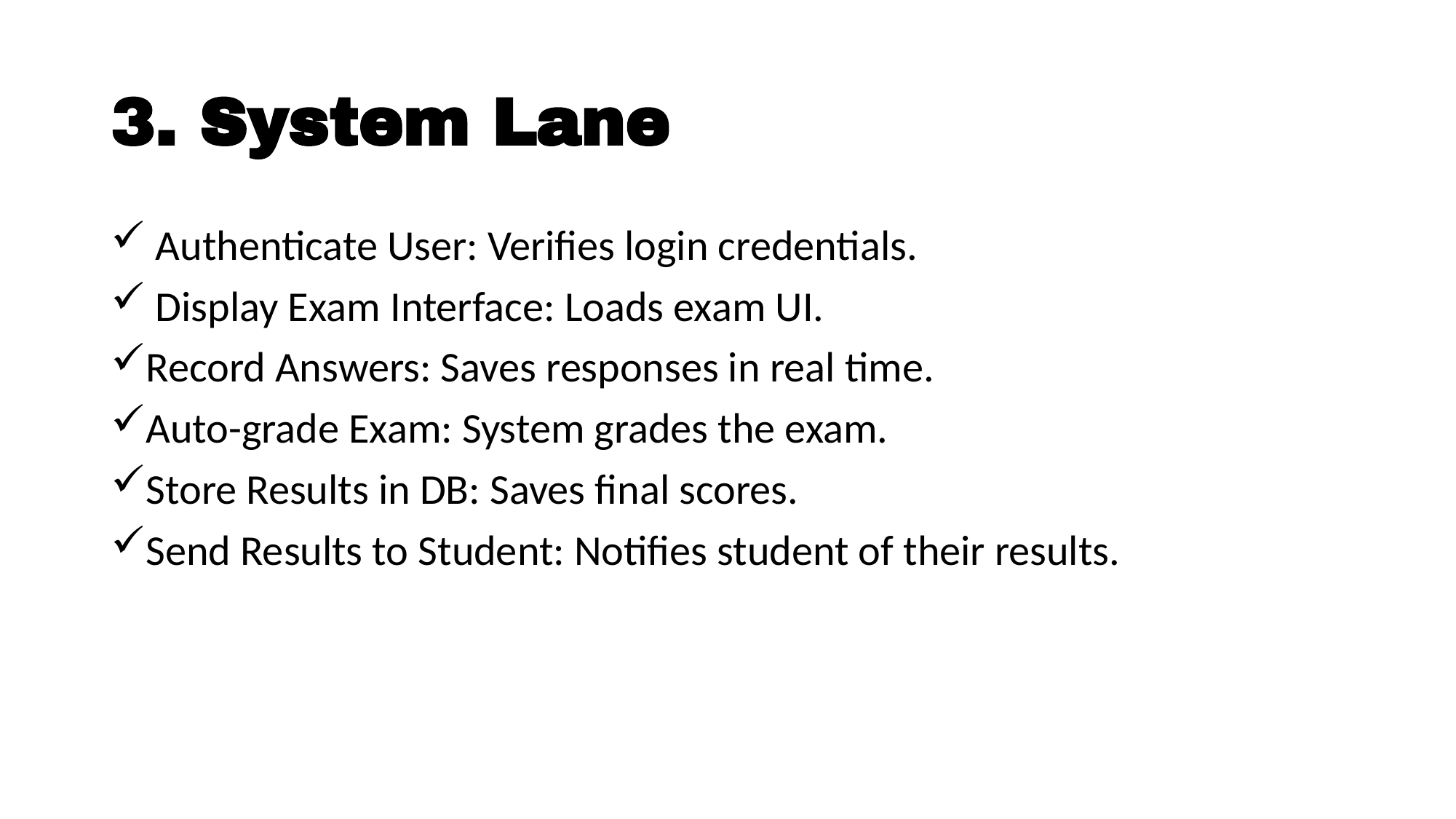

# 3. System Lane
 Authenticate User: Verifies login credentials.
 Display Exam Interface: Loads exam UI.
Record Answers: Saves responses in real time.
Auto-grade Exam: System grades the exam.
Store Results in DB: Saves final scores.
Send Results to Student: Notifies student of their results.